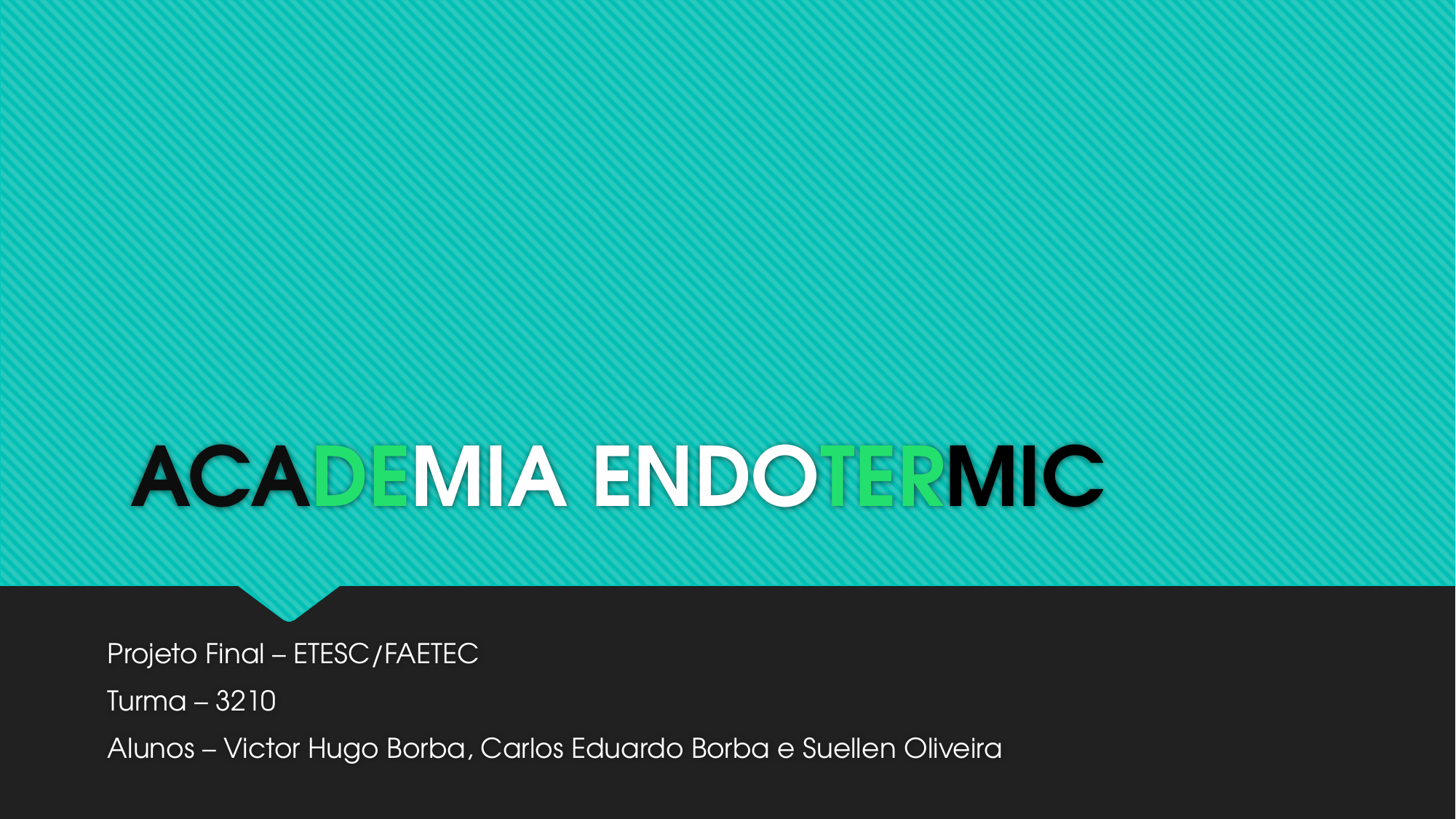

# ACADEMIA ENDOTERMIC
Projeto Final – ETESC/FAETEC
Turma – 3210
Alunos – Victor Hugo Borba, Carlos Eduardo Borba e Suellen Oliveira